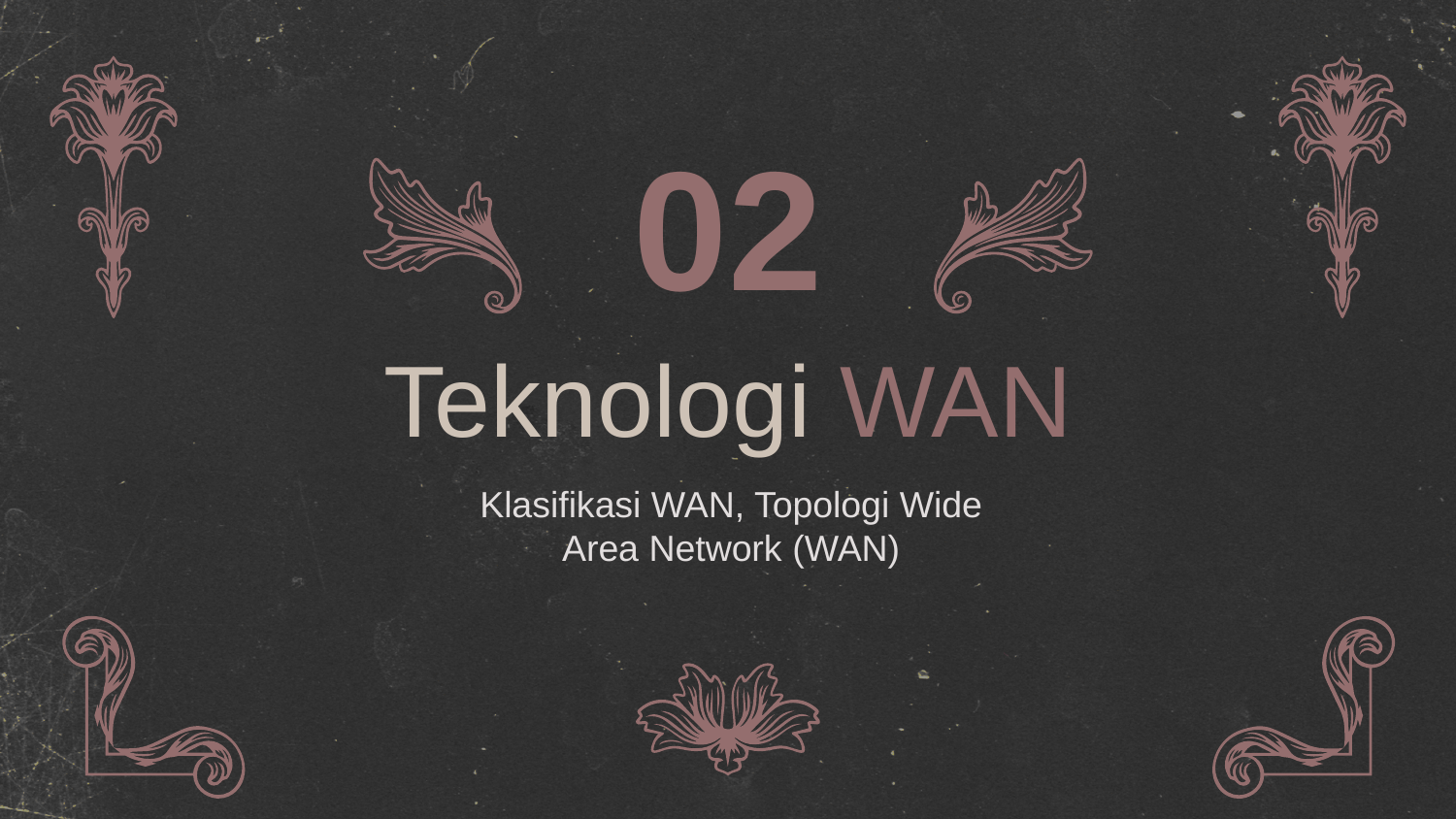

02

# Teknologi WAN
Klasifikasi WAN, Topologi Wide Area Network (WAN)